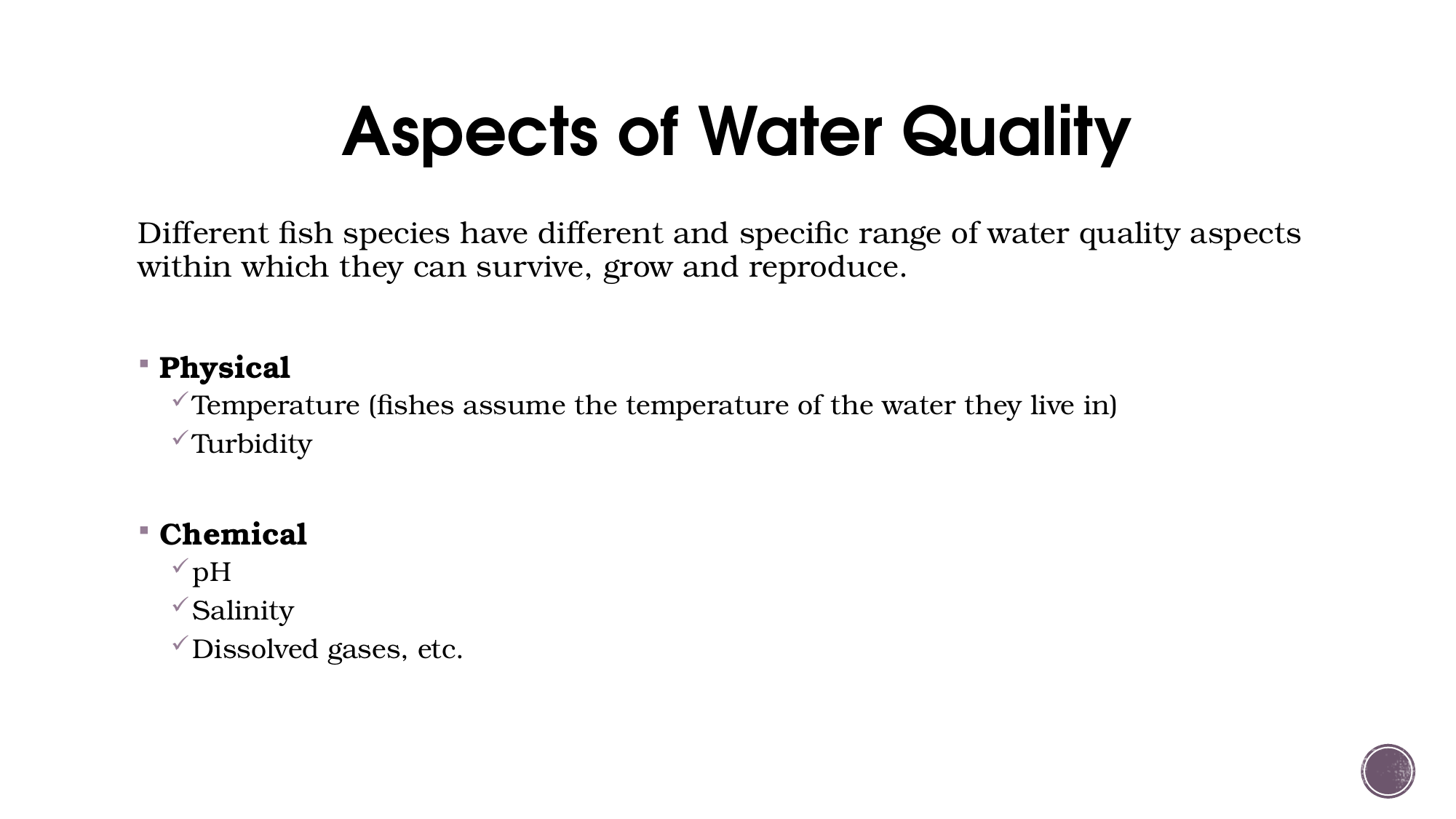

# Aspects of Water Quality
Different fish species have different and specific range of water quality aspects within which they can survive, grow and reproduce.

Physical
Temperature (fishes assume the temperature of the water they live in)
Turbidity

Chemical
pH
Salinity
Dissolved gases, etc.